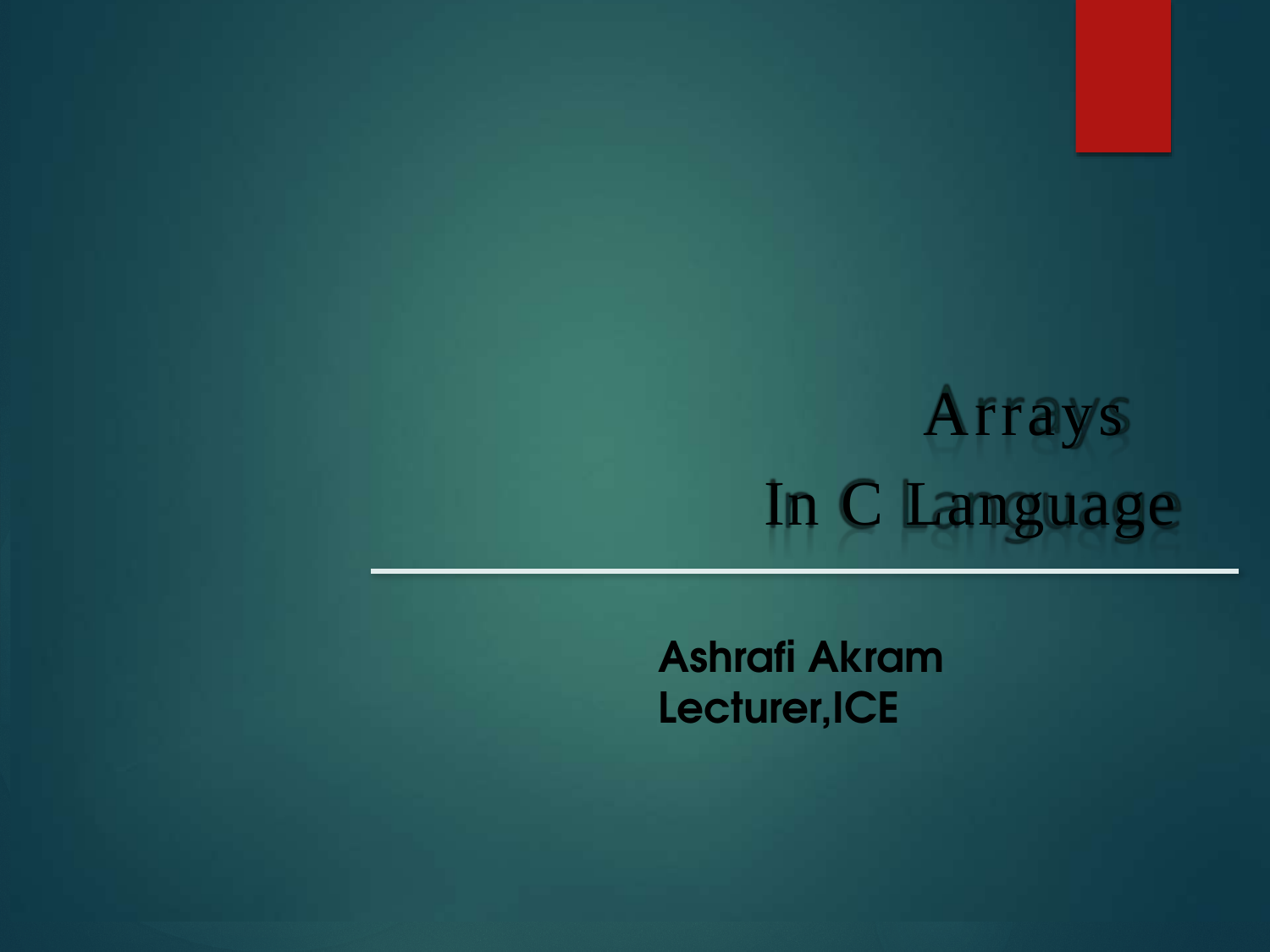

Arrays
In C Language

Ashrafi Akram
Lecturer,ICE